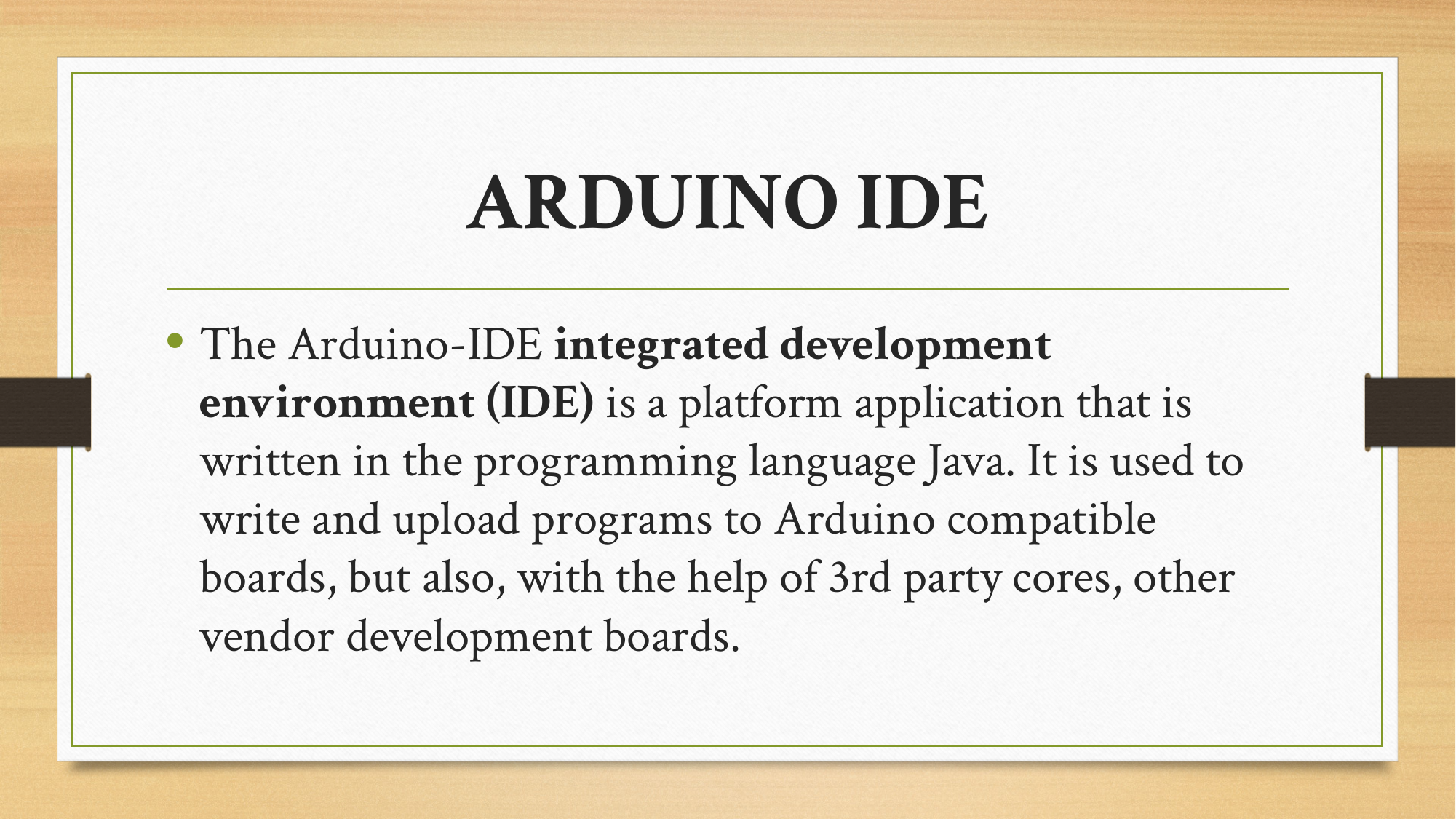

# ARDUINO IDE
The Arduino-IDE integrated development environment (IDE) is a platform application that is written in the programming language Java. It is used to write and upload programs to Arduino compatible boards, but also, with the help of 3rd party cores, other vendor development boards.